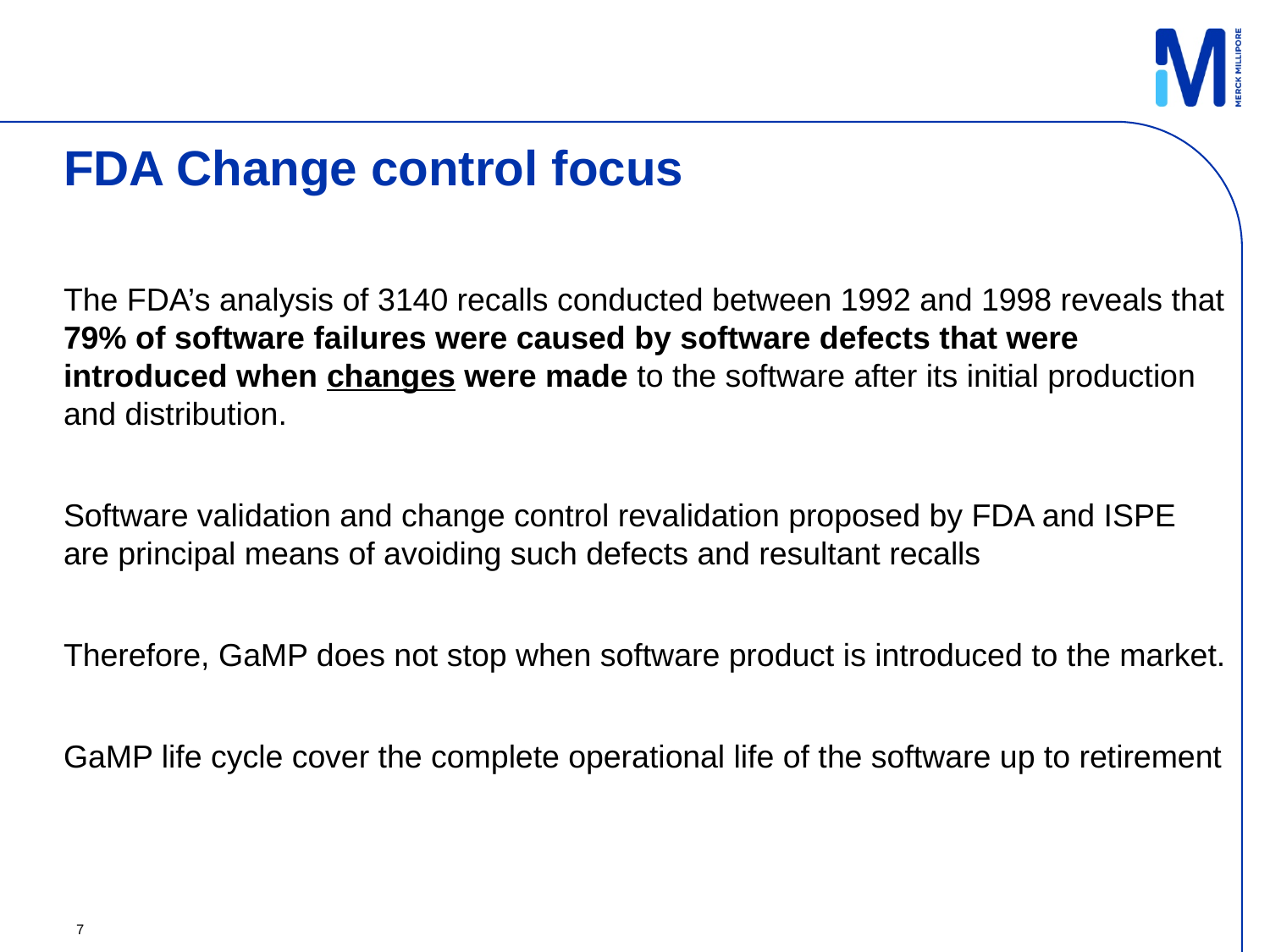

# FDA Change control focus
The FDA’s analysis of 3140 recalls conducted between 1992 and 1998 reveals that 79% of software failures were caused by software defects that were introduced when changes were made to the software after its initial production and distribution.

Software validation and change control revalidation proposed by FDA and ISPE are principal means of avoiding such defects and resultant recalls

Therefore, GaMP does not stop when software product is introduced to the market.

GaMP life cycle cover the complete operational life of the software up to retirement

7